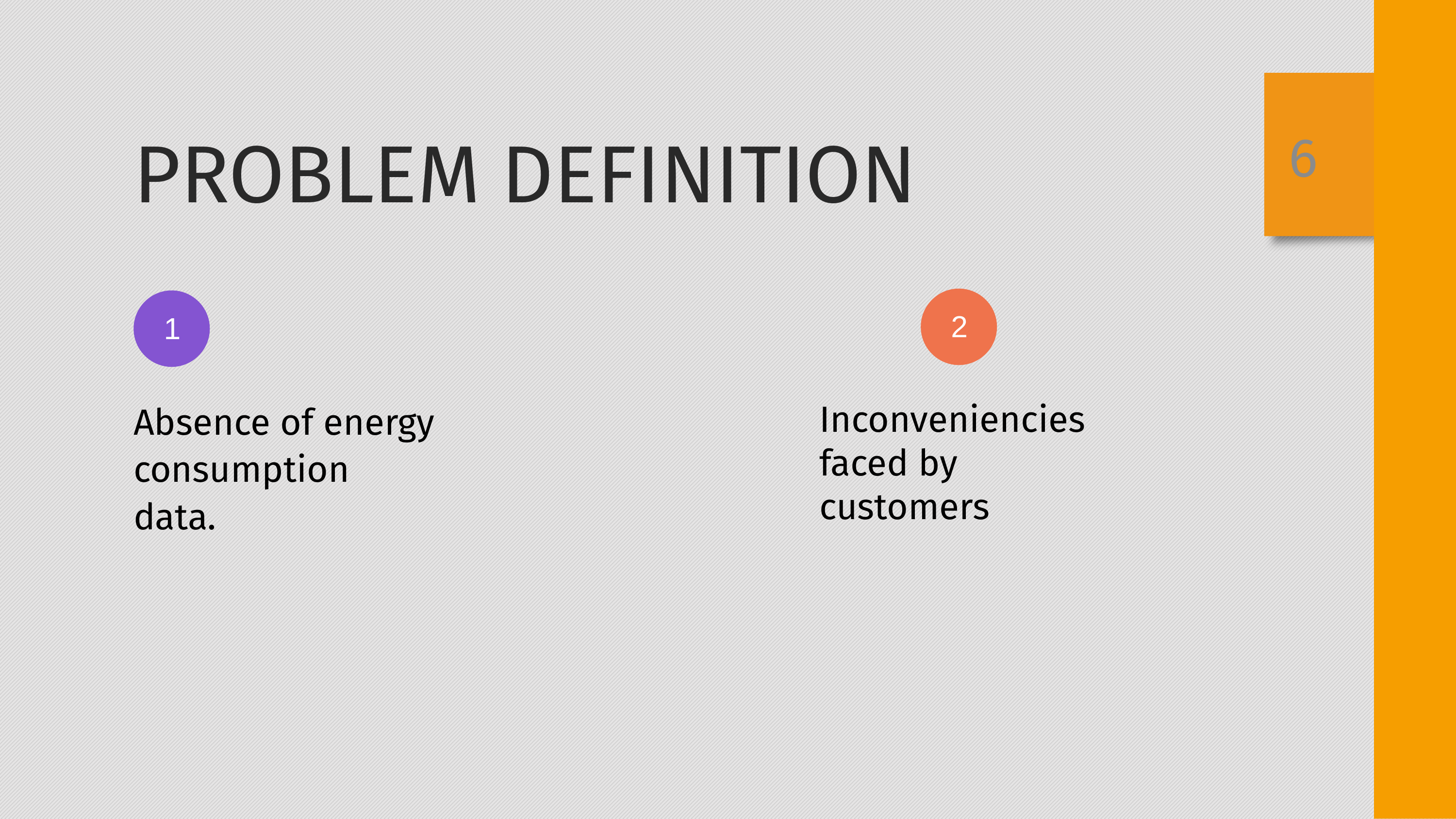

6
PROBLEM DEFINITION

2

1
Absence of energy consumption data.

Inconveniencies faced by customers